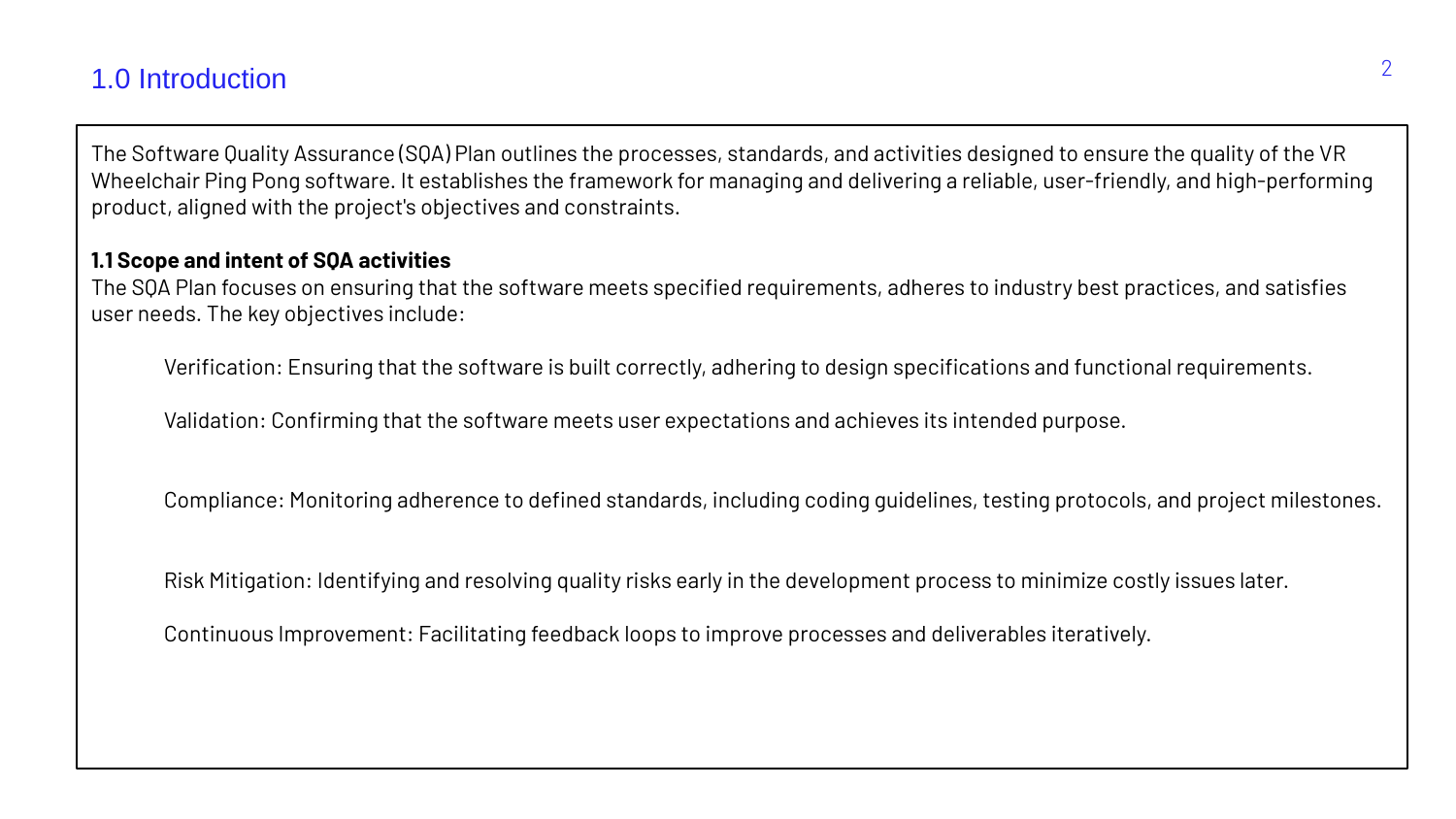

2
1.0 Introduction

The Software Quality Assurance (SQA) Plan outlines the processes, standards, and activities designed to ensure the quality of the VR Wheelchair Ping Pong software. It establishes the framework for managing and delivering a reliable, user-friendly, and high-performing product, aligned with the project's objectives and constraints.

1.1 Scope and intent of SQA activities
The SQA Plan focuses on ensuring that the software meets specified requirements, adheres to industry best practices, and satisfies user needs. The key objectives include:

Verification: Ensuring that the software is built correctly, adhering to design specifications and functional requirements.
Validation: Confirming that the software meets user expectations and achieves its intended purpose.
Compliance: Monitoring adherence to defined standards, including coding guidelines, testing protocols, and project milestones.
Risk Mitigation: Identifying and resolving quality risks early in the development process to minimize costly issues later.
Continuous Improvement: Facilitating feedback loops to improve processes and deliverables iteratively.